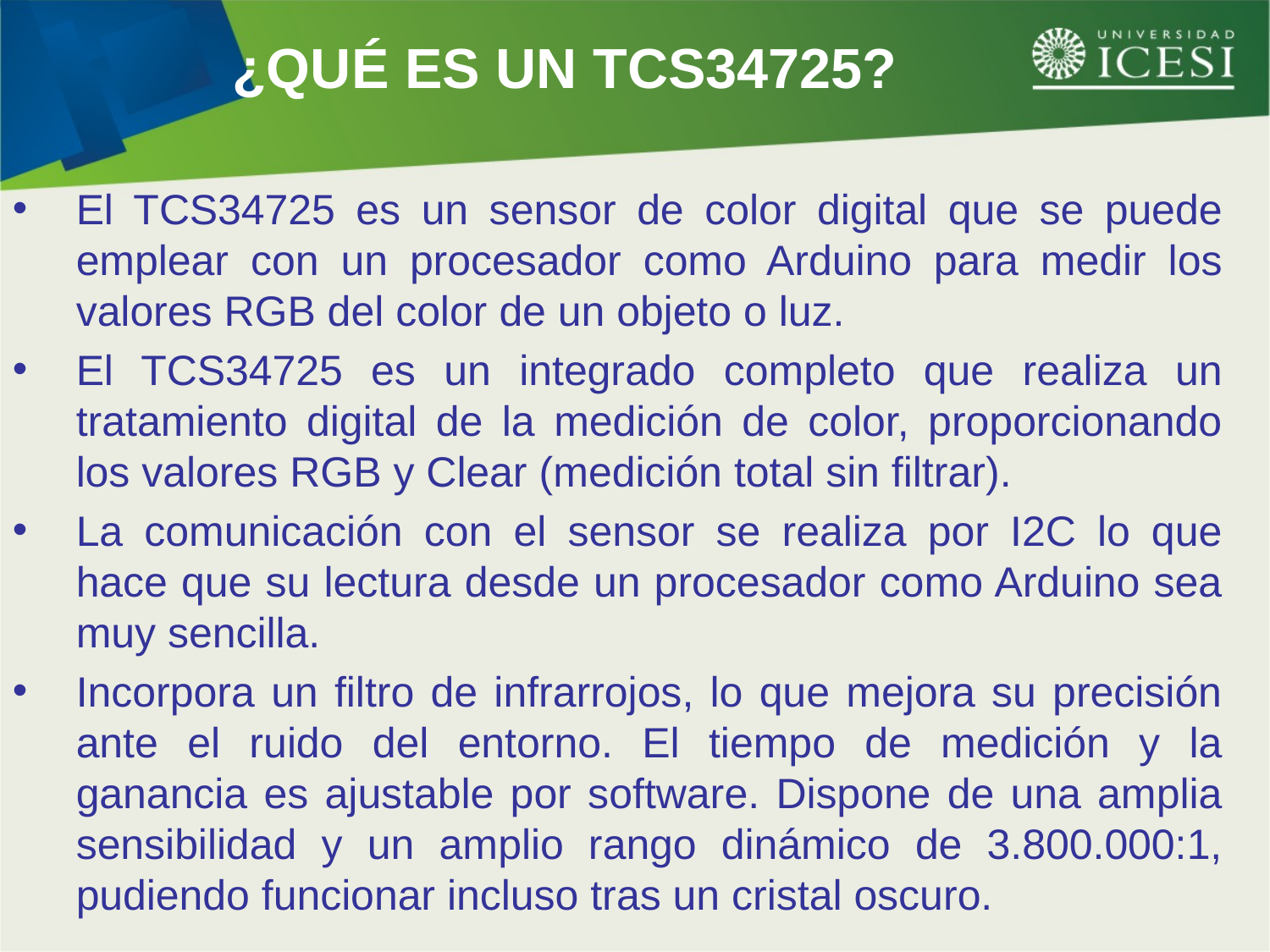

¿QUÉ ES UN TCS34725?
El TCS34725 es un sensor de color digital que se puede emplear con un procesador como Arduino para medir los valores RGB del color de un objeto o luz.
El TCS34725 es un integrado completo que realiza un tratamiento digital de la medición de color, proporcionando los valores RGB y Clear (medición total sin filtrar).
La comunicación con el sensor se realiza por I2C lo que hace que su lectura desde un procesador como Arduino sea muy sencilla.
Incorpora un filtro de infrarrojos, lo que mejora su precisión ante el ruido del entorno. El tiempo de medición y la ganancia es ajustable por software. Dispone de una amplia sensibilidad y un amplio rango dinámico de 3.800.000:1, pudiendo funcionar incluso tras un cristal oscuro.